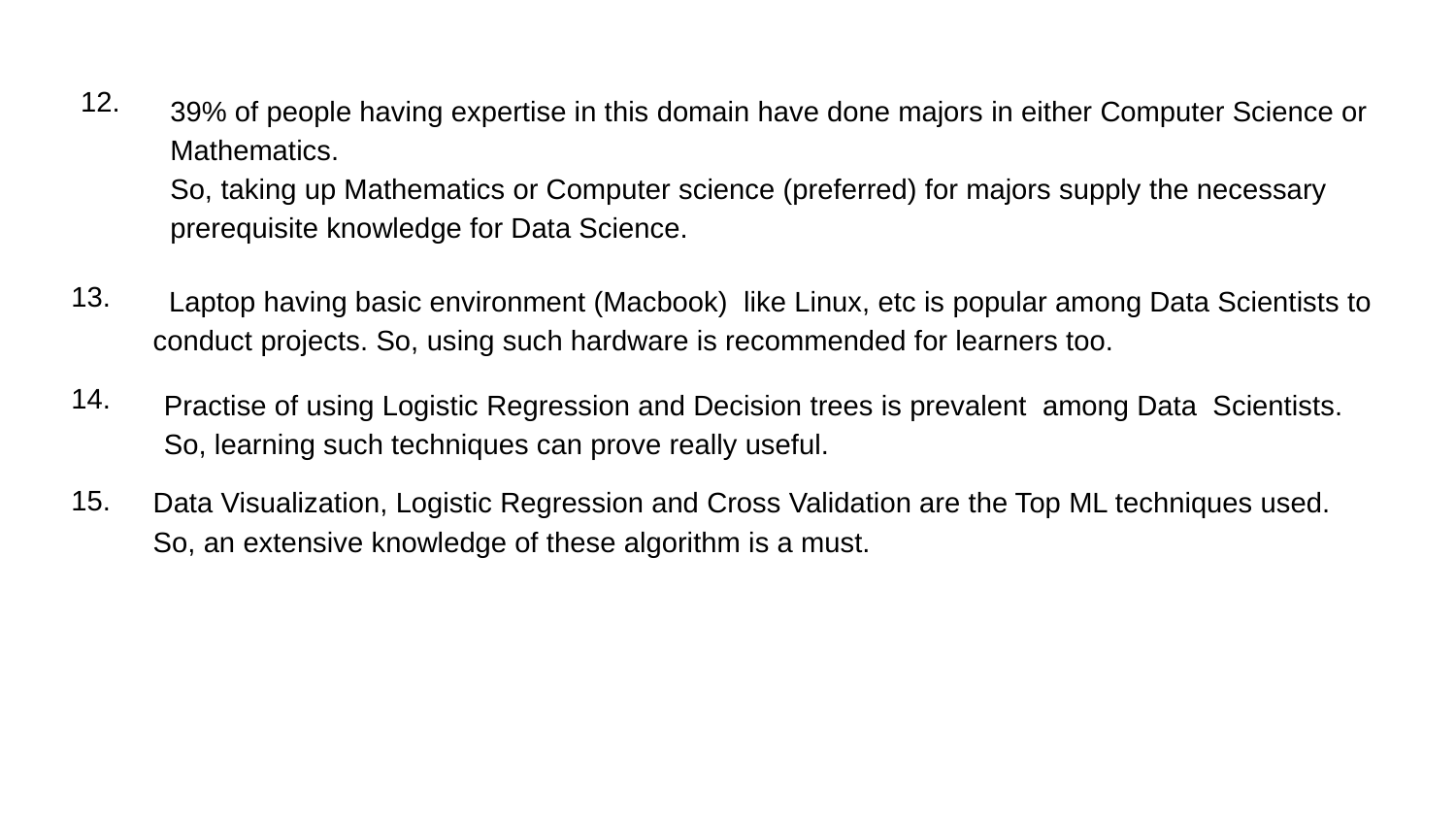

12.
39% of people having expertise in this domain have done majors in either Computer Science or Mathematics.
So, taking up Mathematics or Computer science (preferred) for majors supply the necessary prerequisite knowledge for Data Science.

13.

14.

15.
  Laptop having basic environment (Macbook)  like Linux, etc is popular among Data Scientists to
conduct projects. So, using such hardware is recommended for learners too.

Practise of using Logistic Regression and Decision trees is prevalent  among Data  Scientists.
So, learning such techniques can prove really useful.

Data Visualization, Logistic Regression and Cross Validation are the Top ML techniques used.
So, an extensive knowledge of these algorithm is a must.